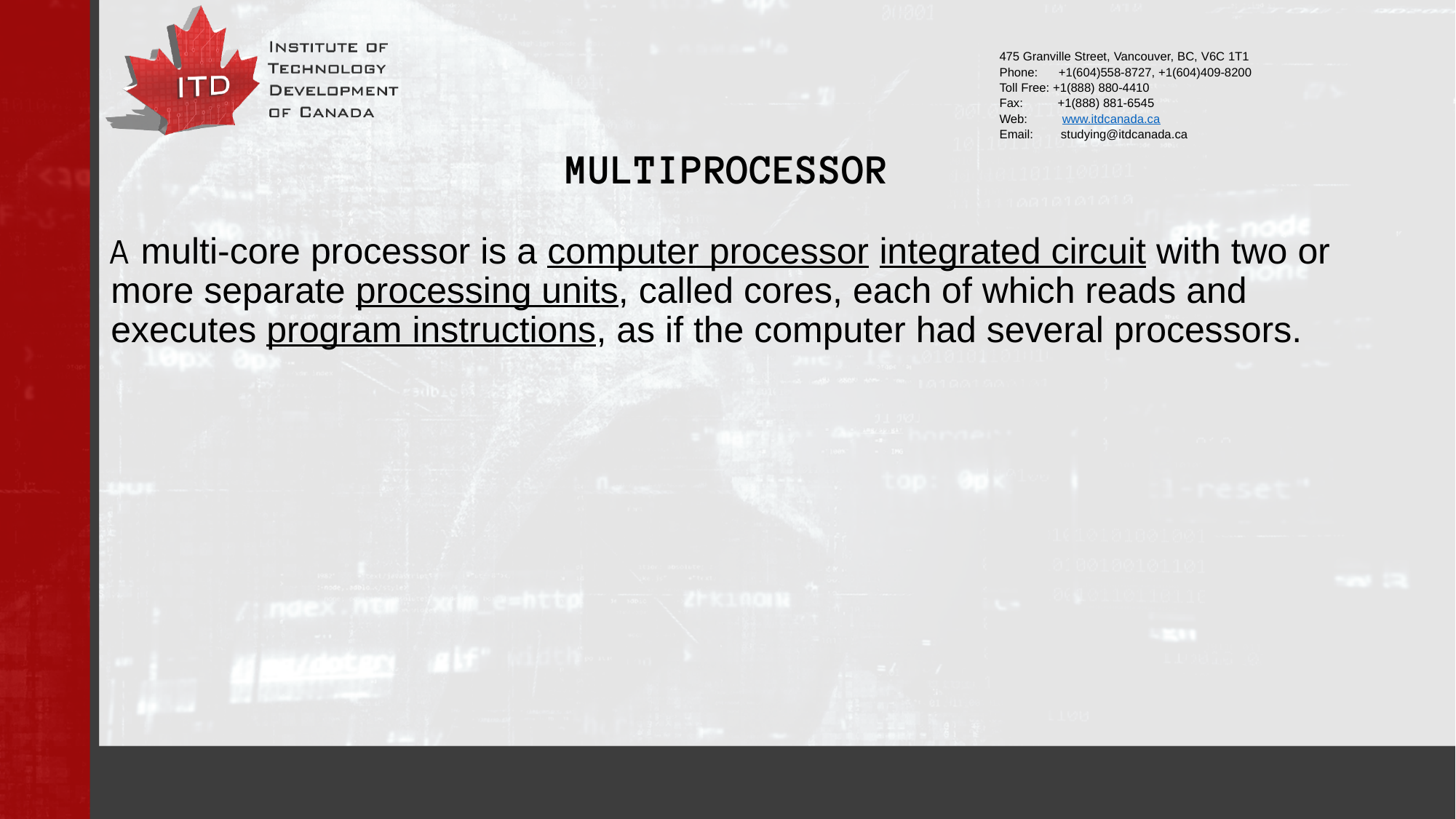

# MULTIPROCESSOR
A multi-core processor is a computer processor integrated circuit with two or more separate processing units, called cores, each of which reads and executes program instructions, as if the computer had several processors.